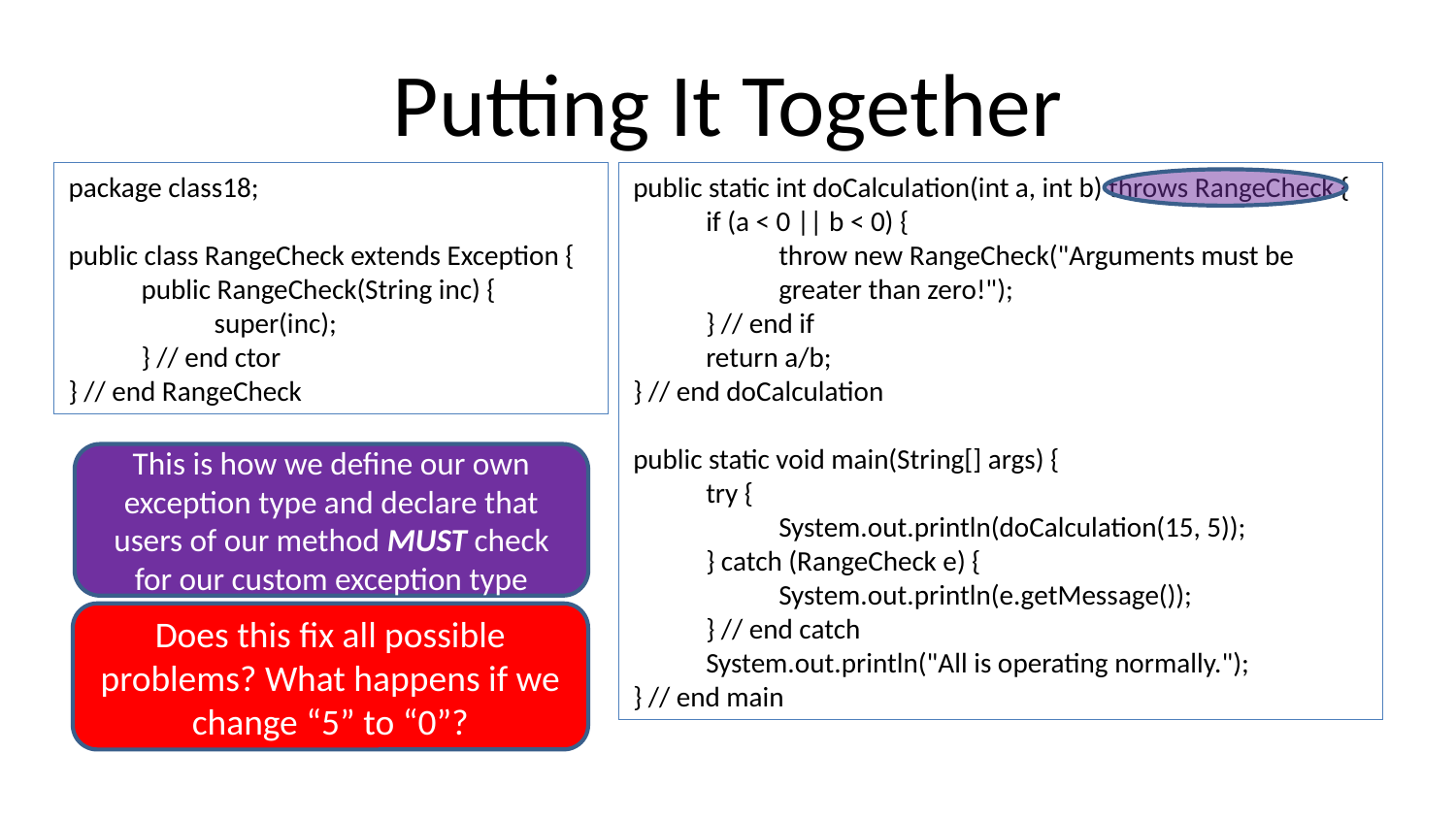

# Putting It Together
package class18;

public class RangeCheck extends Exception {
public RangeCheck(String inc) {
super(inc);
} // end ctor
} // end RangeCheck
public static int doCalculation(int a, int b) throws RangeCheck {
if (a < 0 || b < 0) {
throw new RangeCheck("Arguments must be greater than zero!");
} // end if
return a/b;
} // end doCalculation

public static void main(String[] args) {
try {
System.out.println(doCalculation(15, 5));
} catch (RangeCheck e) {
System.out.println(e.getMessage());
} // end catch
System.out.println("All is operating normally.");
} // end main

This is how we define our own exception type and declare that users of our method MUST check for our custom exception type
Does this fix all possible problems? What happens if we change “5” to “0”?